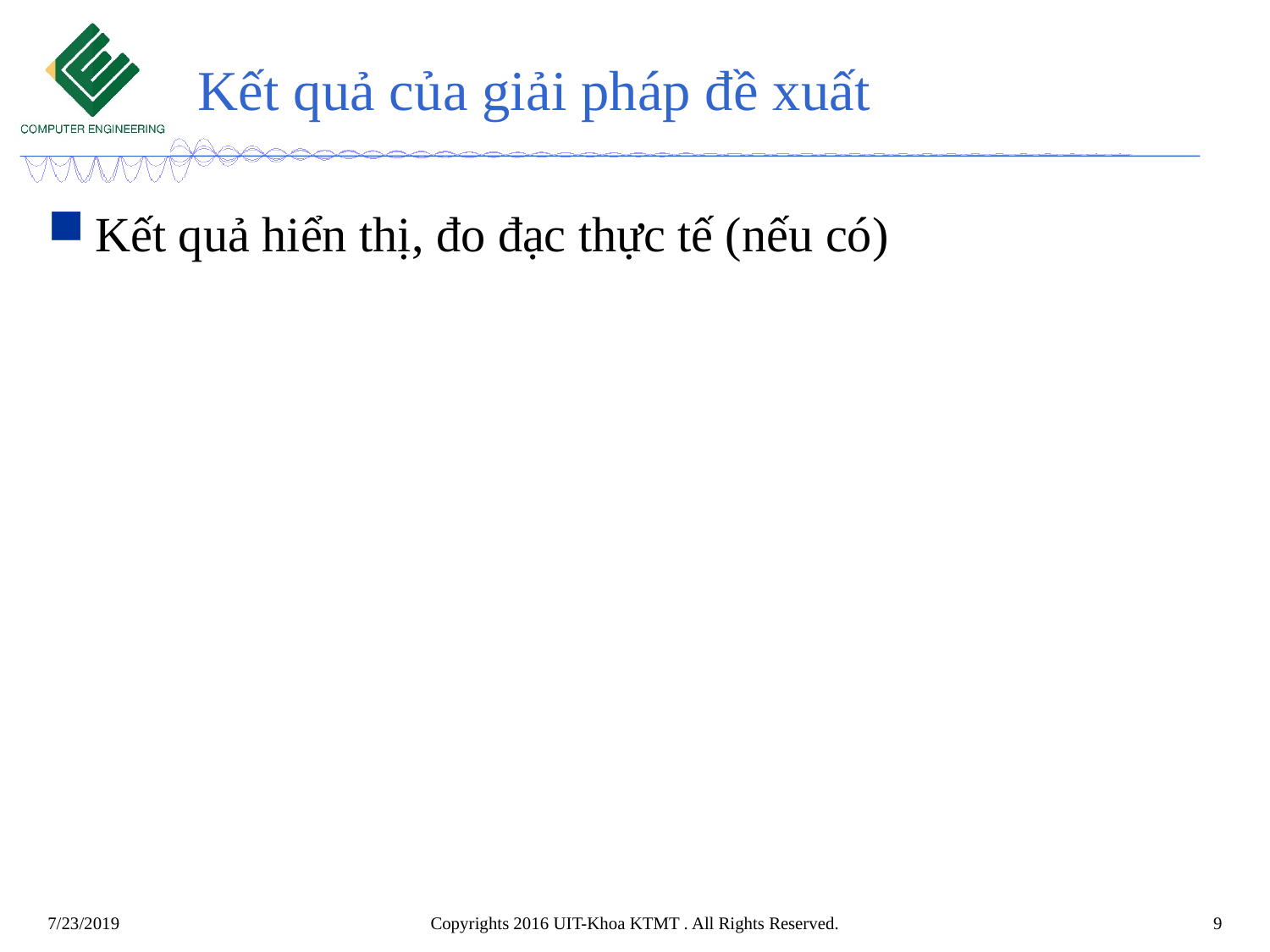

# Kết quả của giải pháp đề xuất
Kết quả hiển thị, đo đạc thực tế (nếu có)
Copyrights 2016 UIT-Khoa KTMT . All Rights Reserved.
9
7/23/2019